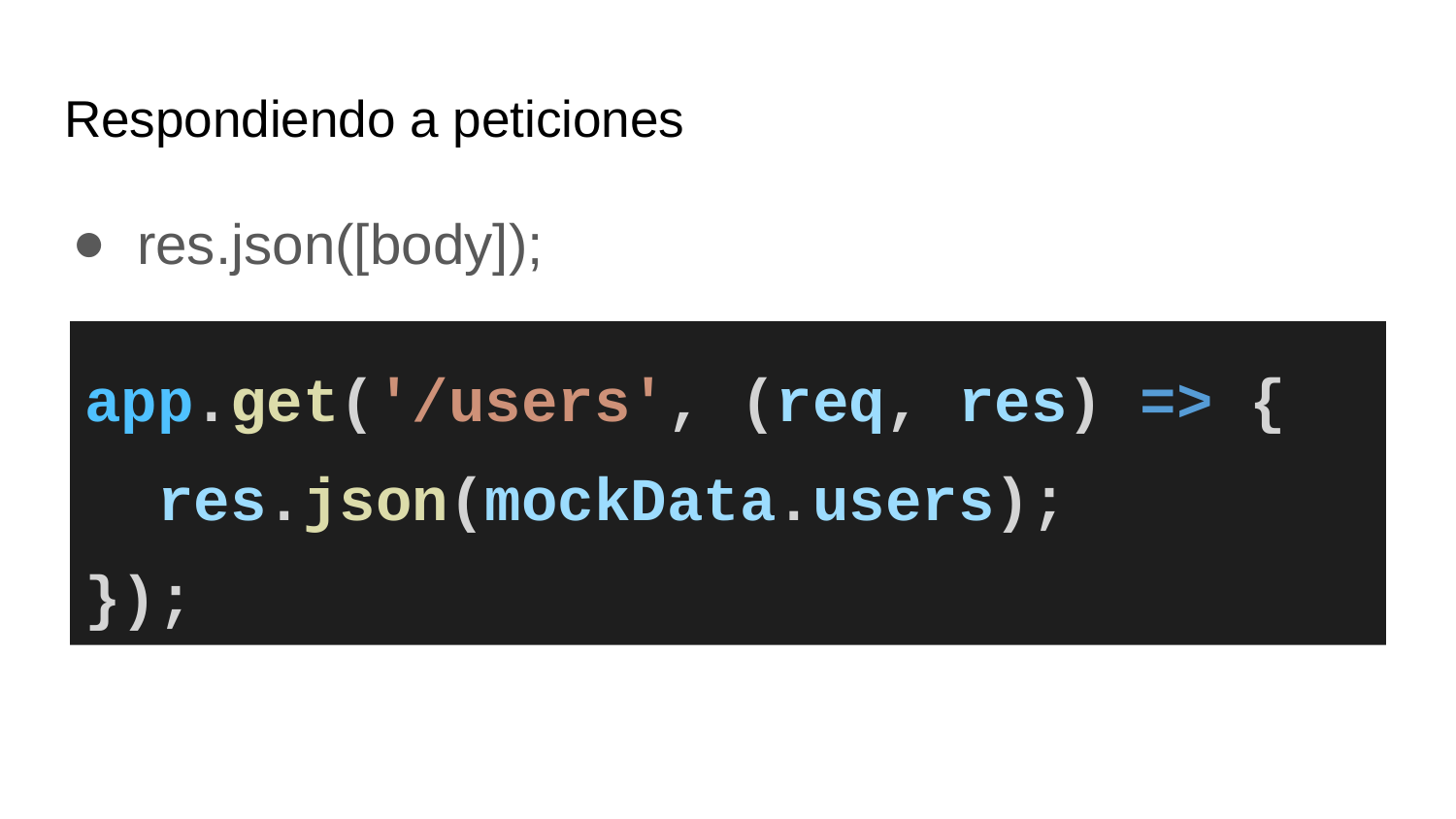

# Respondiendo a peticiones
res.json([body]);
app.get('/users', (req, res) => {
  res.json(mockData.users);
});